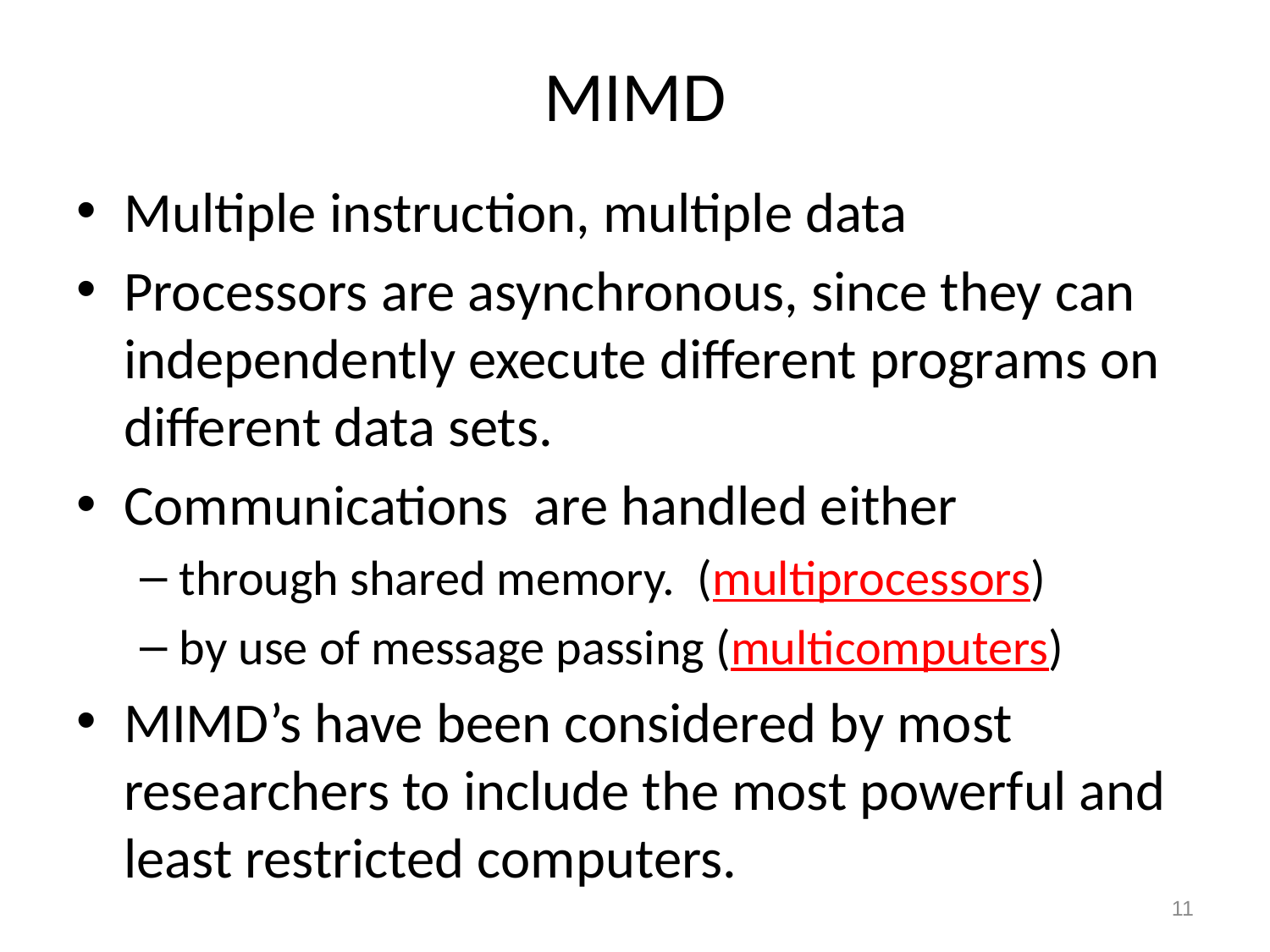

# MIMD
Multiple instruction, multiple data
Processors are asynchronous, since they can independently execute different programs on different data sets.
Communications  are handled either
through shared memory.  (multiprocessors)
by use of message passing (multicomputers)
MIMD’s have been considered by most researchers to include the most powerful and least restricted computers.
11